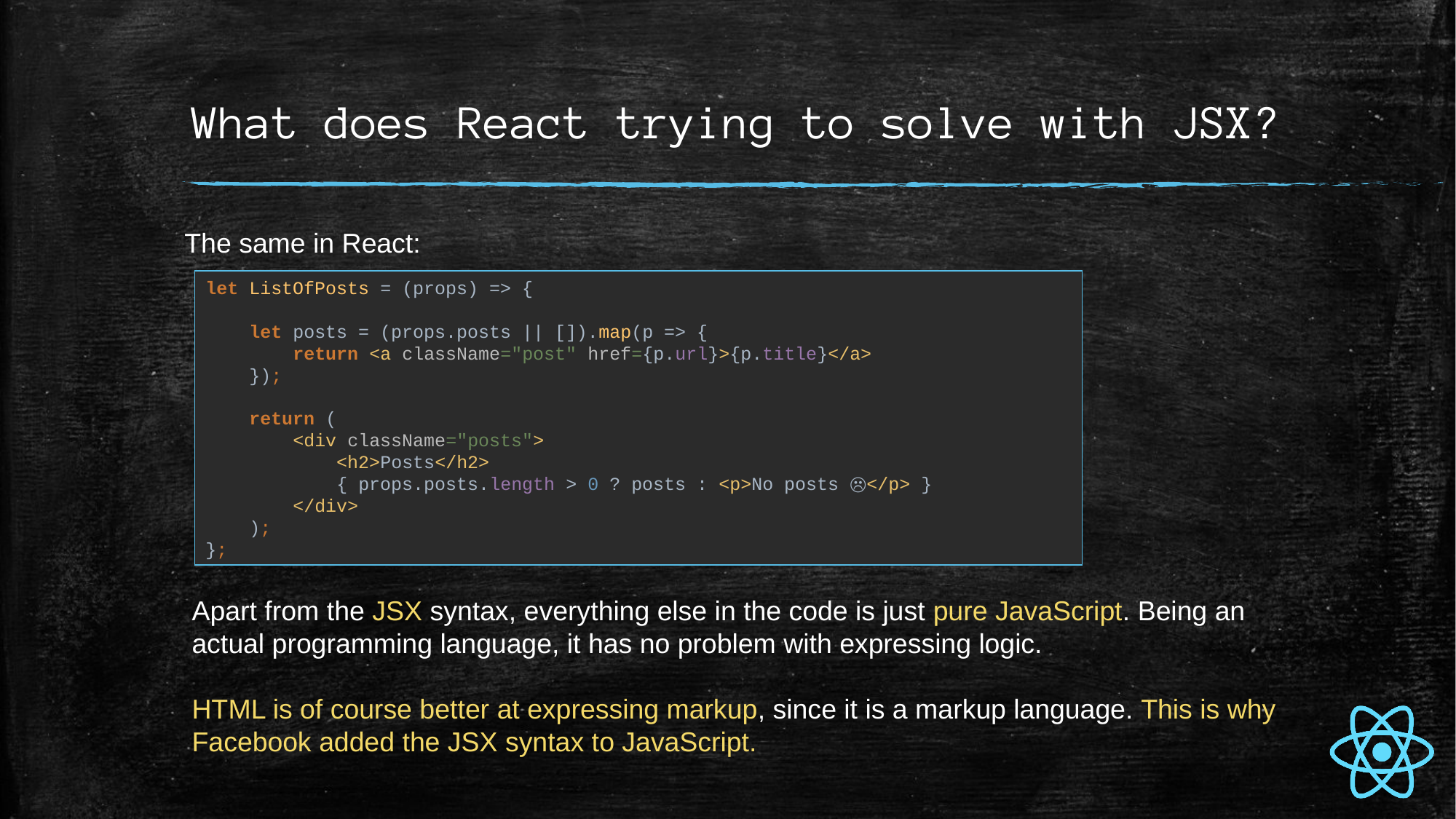

# What does React trying to solve with JSX?
The same in React:
let ListOfPosts = (props) => {
    let posts = (props.posts || []).map(p => {
        return <a className="post" href={p.url}>{p.title}</a>
    });
    return (
        <div className="posts">
            <h2>Posts</h2>
            { props.posts.length > 0 ? posts : <p>No posts ☹</p> }
        </div>
    );
};
Apart from the JSX syntax, everything else in the code is just pure JavaScript. Being an actual programming language, it has no problem with expressing logic.

HTML is of course better at expressing markup, since it is a markup language. This is why Facebook added the JSX syntax to JavaScript.